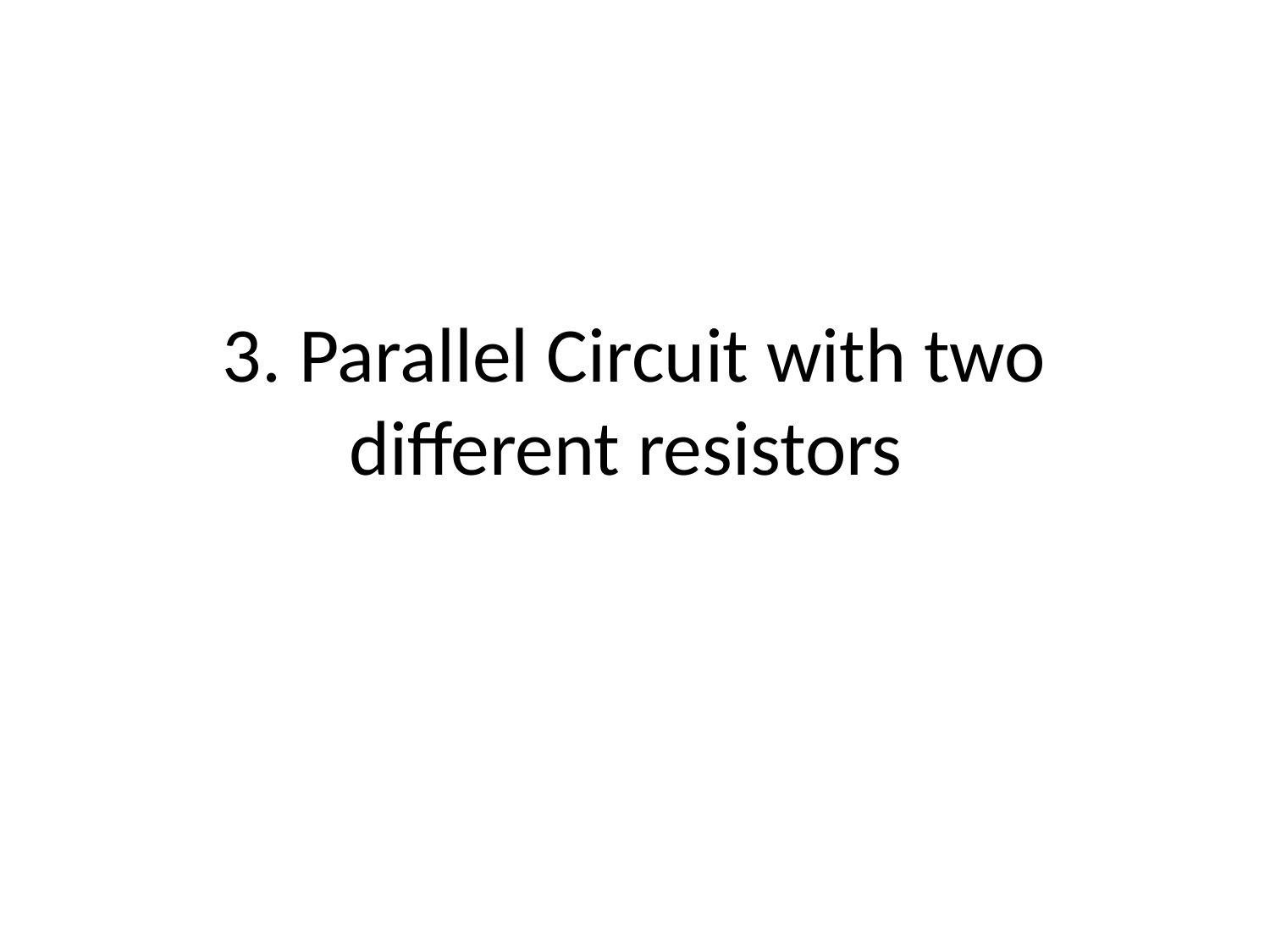

# 3. Parallel Circuit with two different resistors